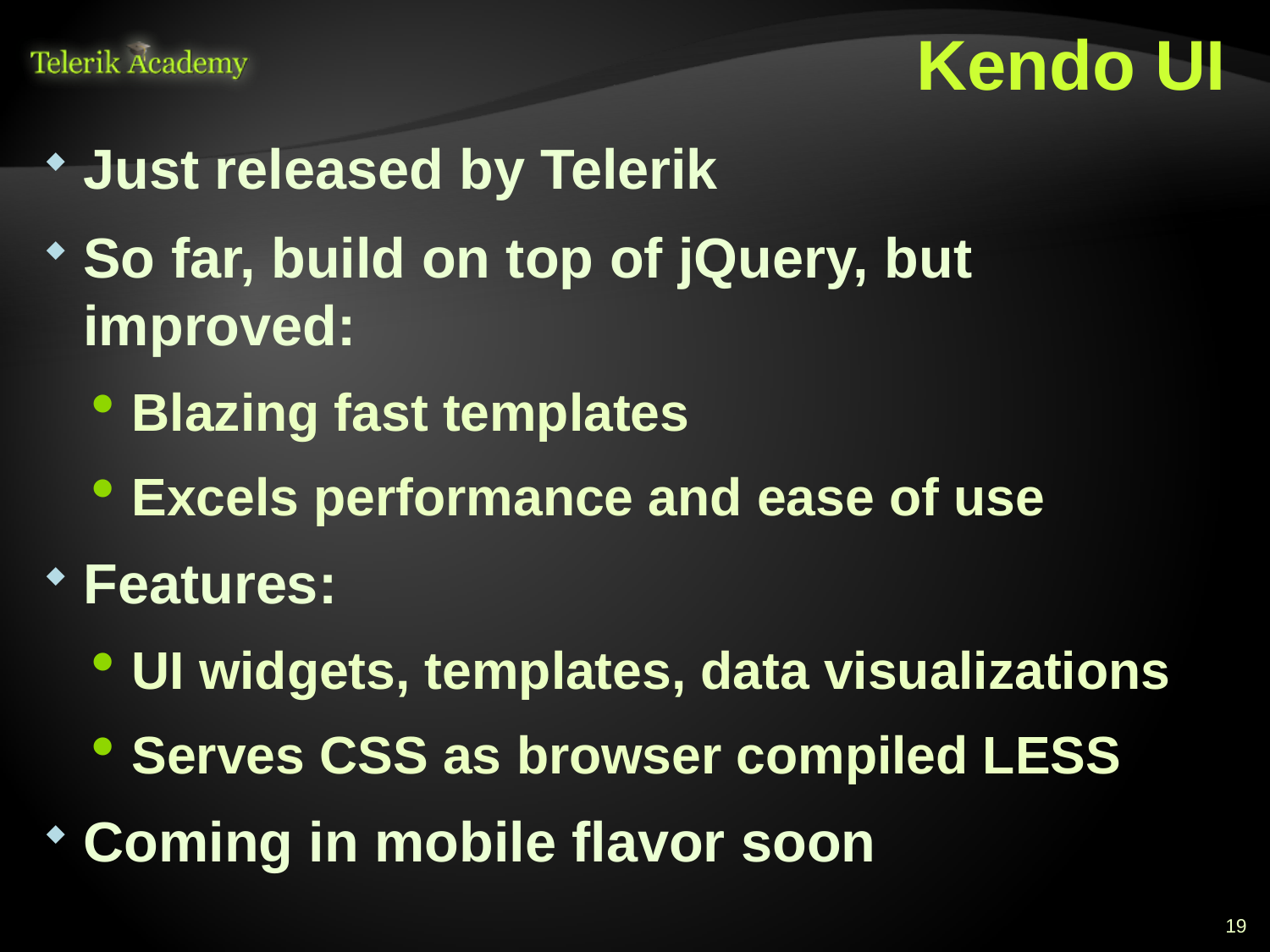

# Kendo UI
Just released by Telerik
So far, build on top of jQuery, but improved:
Blazing fast templates
Excels performance and ease of use
Features:
UI widgets, templates, data visualizations
Serves CSS as browser compiled LESS
Coming in mobile flavor soon
19